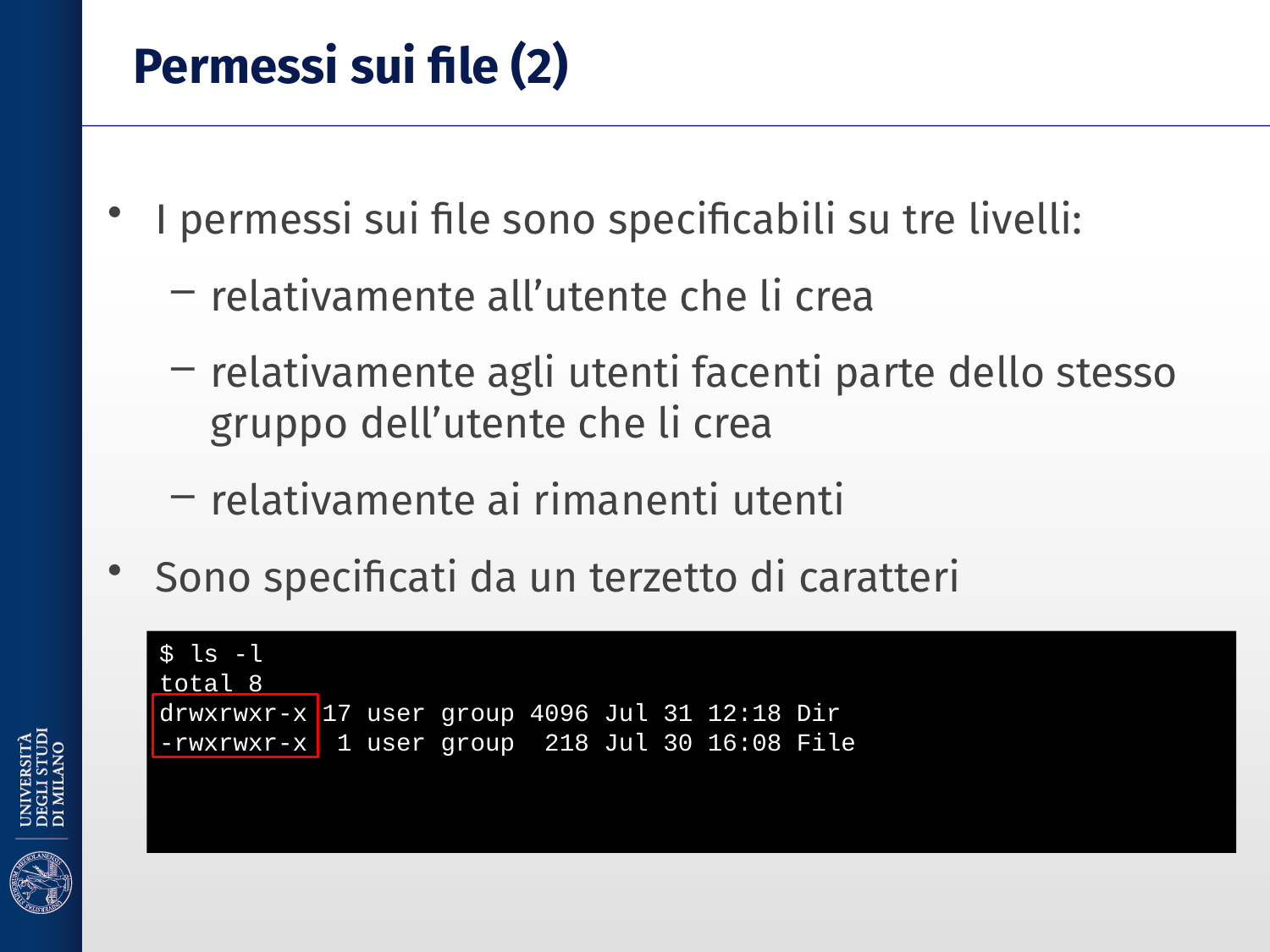

# Permessi sui file (2)
I permessi sui file sono specificabili su tre livelli:
relativamente all’utente che li crea
relativamente agli utenti facenti parte dello stesso gruppo dell’utente che li crea
relativamente ai rimanenti utenti
Sono specificati da un terzetto di caratteri
$ ls -l
total 8
drwxrwxr-x 17 user group 4096 Jul 31 12:18 Dir
-rwxrwxr-x  1 user group  218 Jul 30 16:08 File